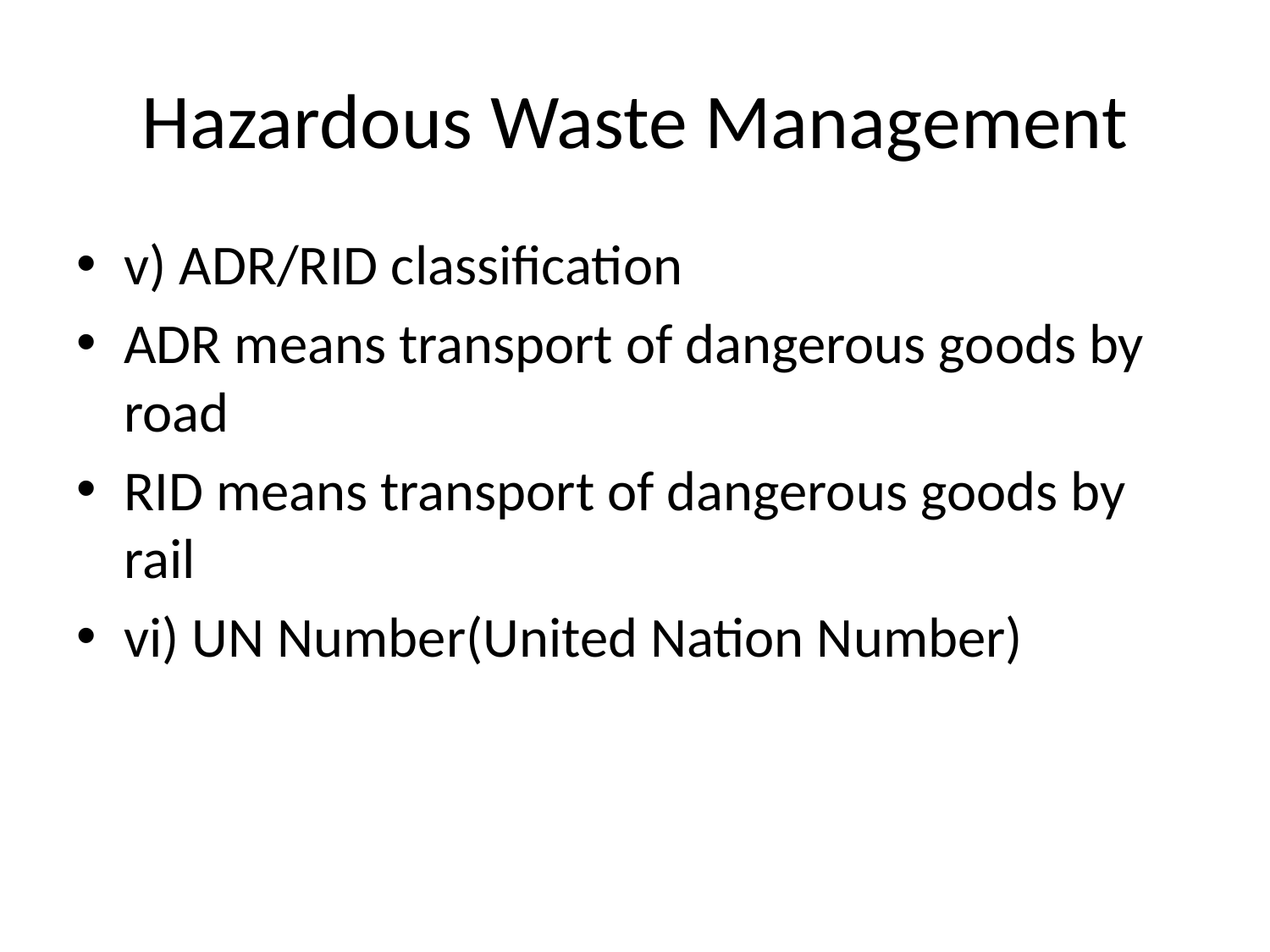

# Hazardous Waste Management
v) ADR/RID classification
ADR means transport of dangerous goods by road
RID means transport of dangerous goods by  rail
vi) UN Number(United Nation Number)